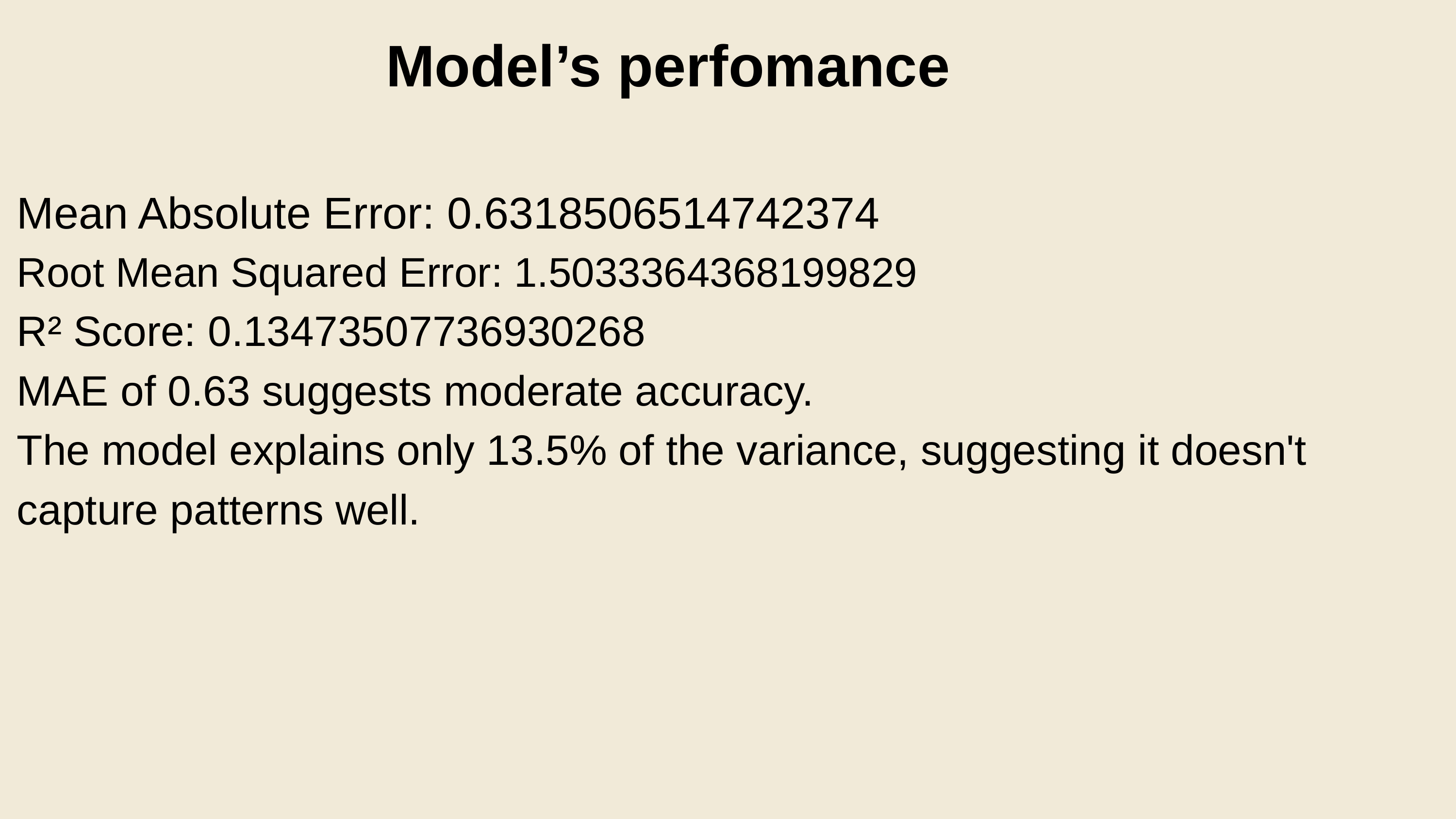

Model’s perfomance
Mean Absolute Error: 0.6318506514742374
Root Mean Squared Error: 1.5033364368199829
R² Score: 0.13473507736930268
MAE of 0.63 suggests moderate accuracy.
The model explains only 13.5% of the variance, suggesting it doesn't capture patterns well.